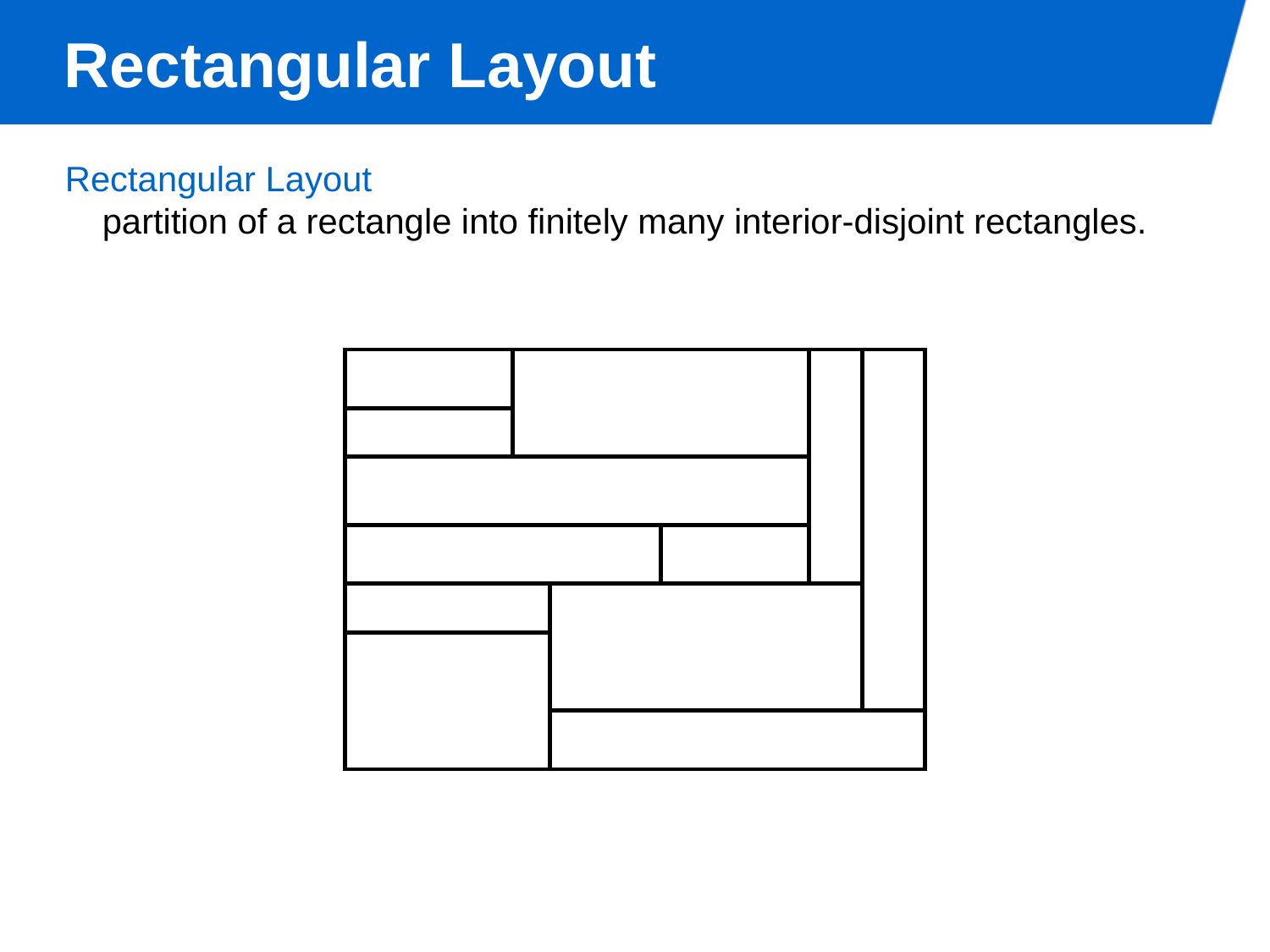

# Rectangular Layout
Rectangular Layout
partition of a rectangle into finitely many interior-disjoint rectangles.